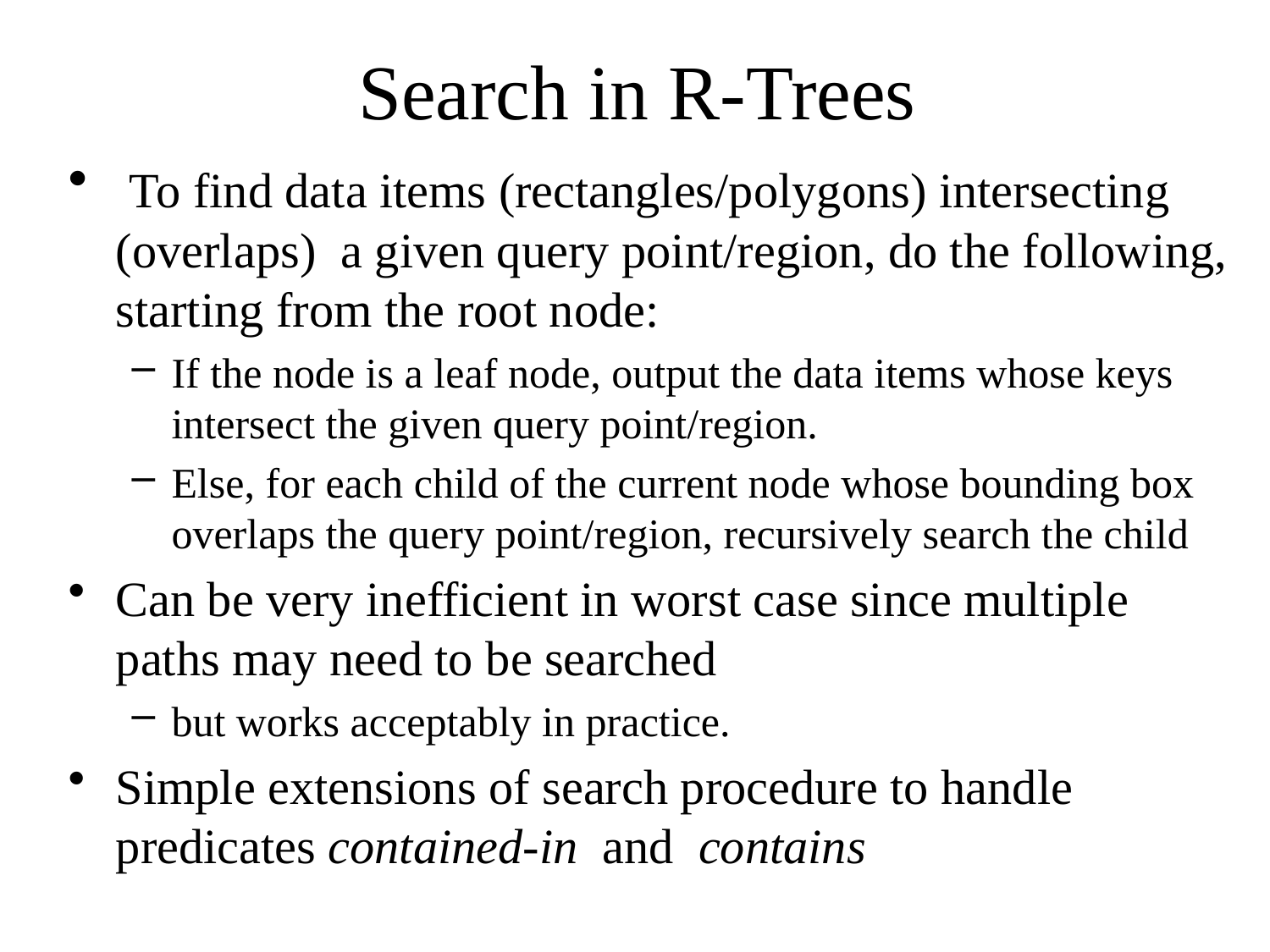

# Search in R-Trees
 To find data items (rectangles/polygons) intersecting (overlaps)  a given query point/region, do the following, starting from the root node:
If the node is a leaf node, output the data items whose keys intersect the given query point/region.
Else, for each child of the current node whose bounding box overlaps the query point/region, recursively search the child
Can be very inefficient in worst case since multiple paths may need to be searched
but works acceptably in practice.
Simple extensions of search procedure to handle predicates contained-in  and  contains